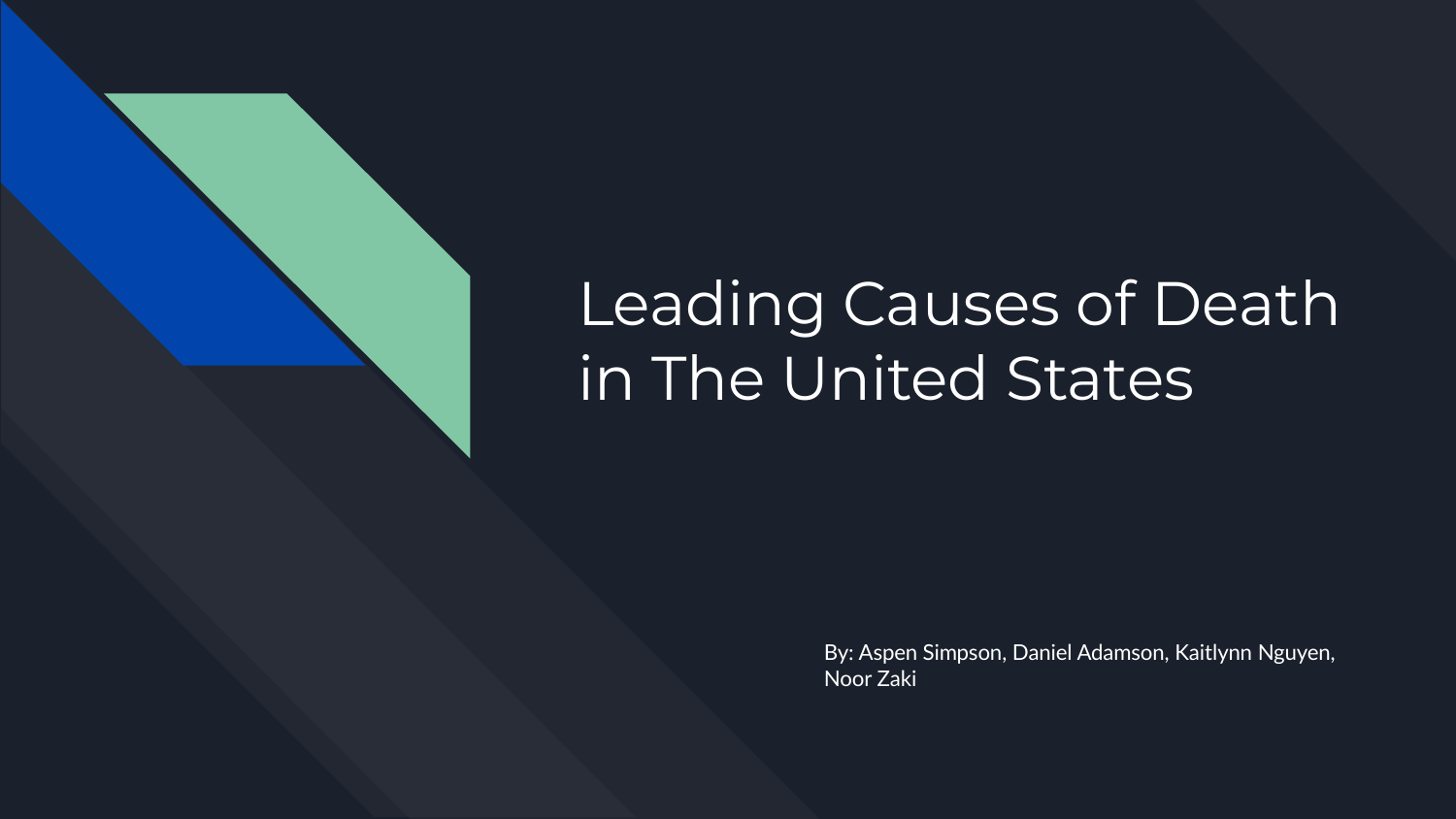

# Leading Causes of Death in The United States
By: Aspen Simpson, Daniel Adamson, Kaitlynn Nguyen, Noor Zaki